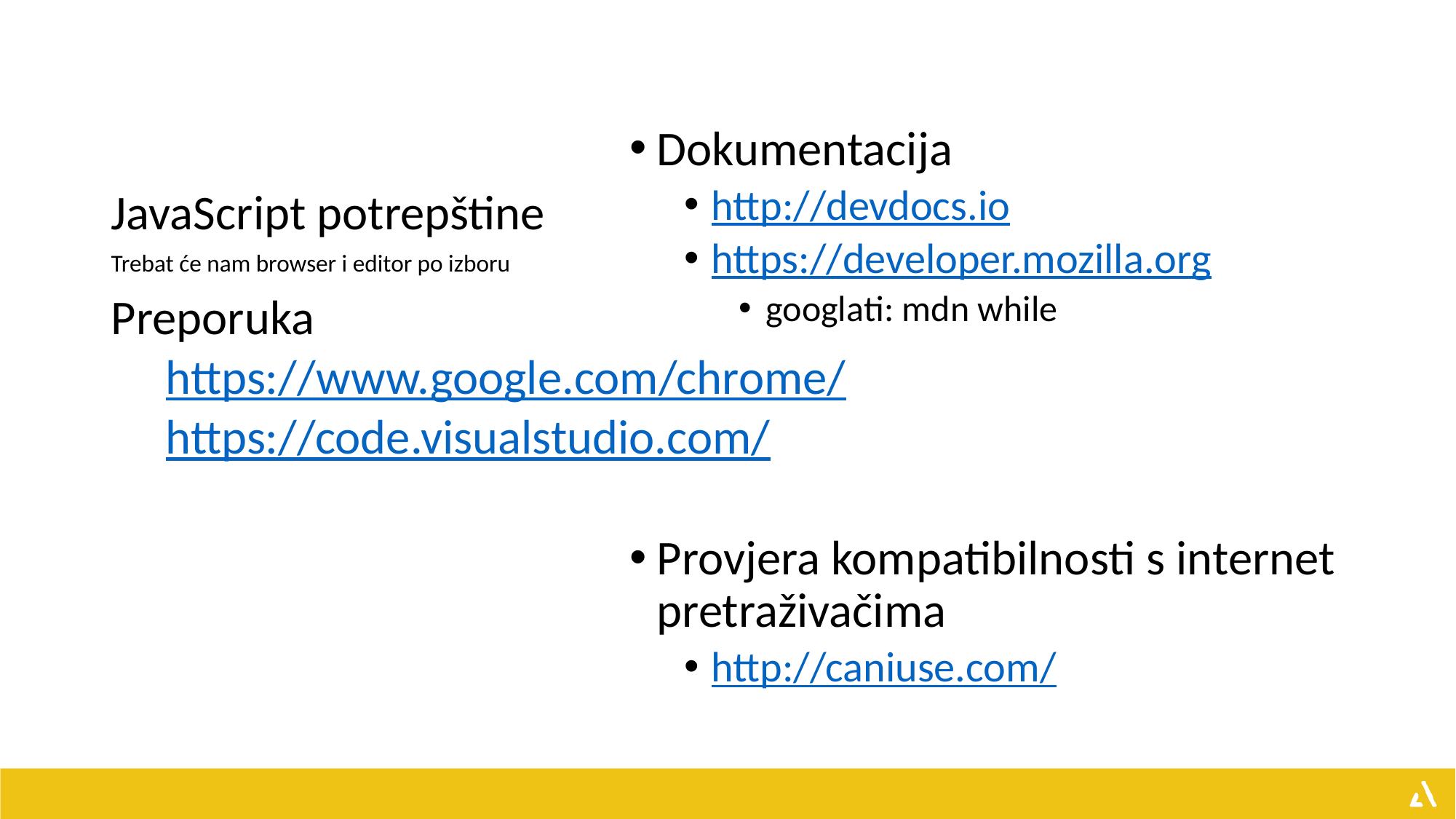

# JavaScript potrepštine
Dokumentacija
http://devdocs.io
https://developer.mozilla.org
googlati: mdn while

Provjera kompatibilnosti s internet pretraživačima
http://caniuse.com/

Trebat će nam browser i editor po izboru
Preporuka
https://www.google.com/chrome/
https://code.visualstudio.com/